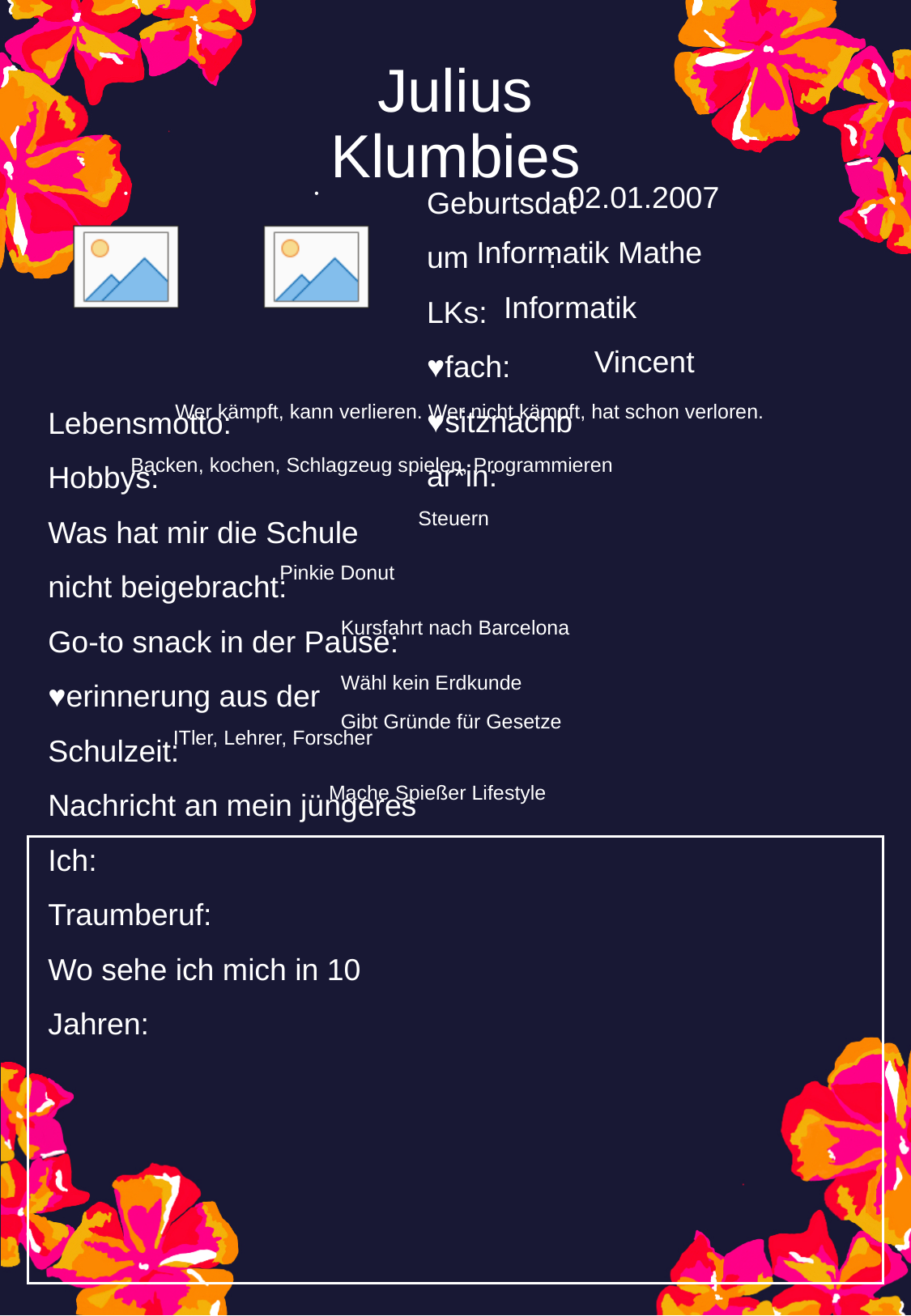

Julius Klumbies

02.01.2007
Informatik Mathe
Informatik
Vincent
Wer kämpft, kann verlieren. Wer nicht kämpft, hat schon verloren.
Backen, kochen, Schlagzeug spielen, Programmieren
Steuern
Pinkie Donut
Kursfahrt nach Barcelona
Wähl kein Erdkunde
Gibt Gründe für Gesetze
ITler, Lehrer, Forscher
Mache Spießer Lifestyle